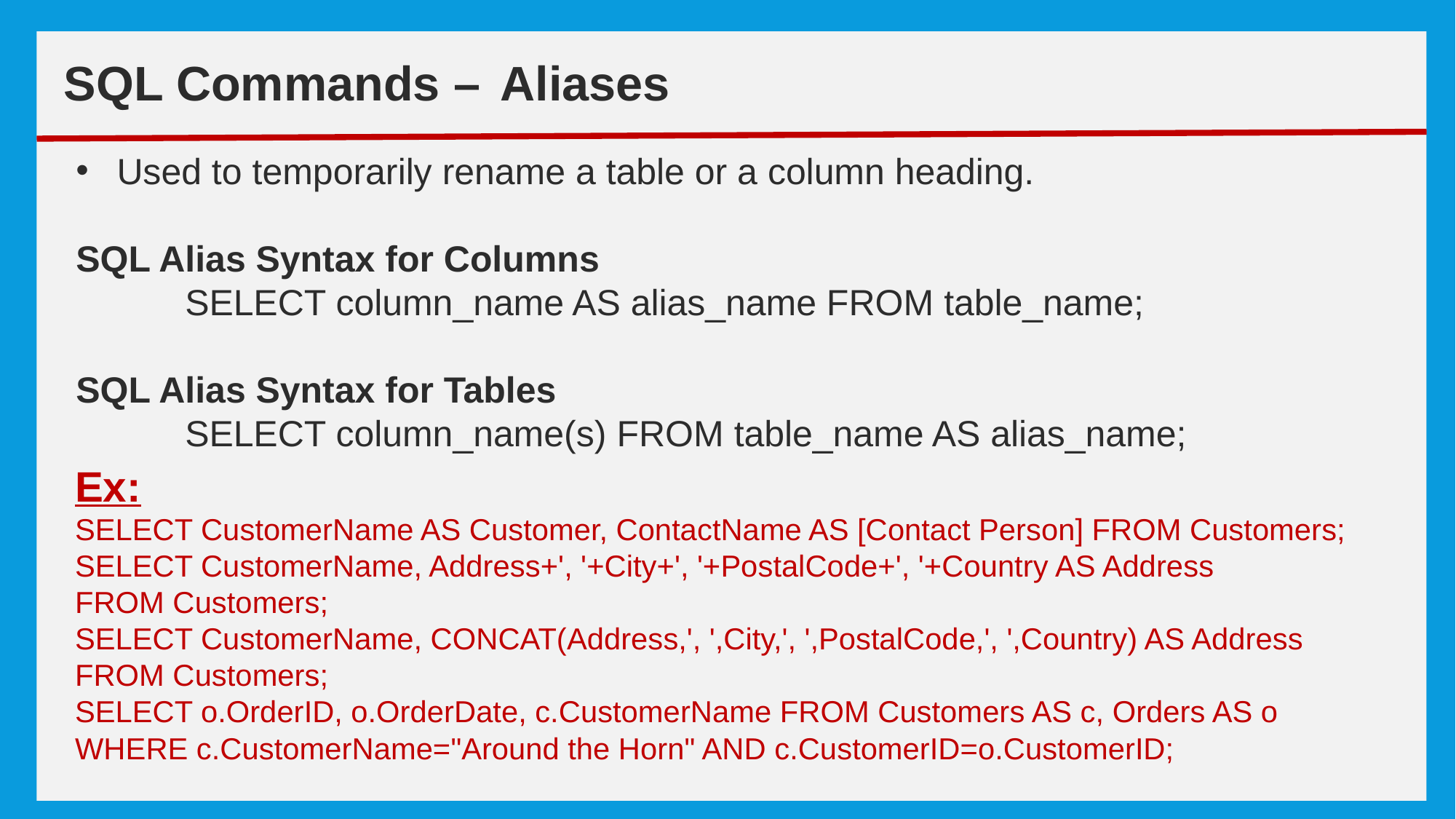

# exceptions
SQL Commands – 	Aliases

Used to temporarily rename a table or a column heading.

SQL Alias Syntax for Columns
	SELECT column_name AS alias_name FROM table_name;

SQL Alias Syntax for Tables
	SELECT column_name(s) FROM table_name AS alias_name;

Ex:
SELECT CustomerName AS Customer, ContactName AS [Contact Person] FROM Customers;
SELECT CustomerName, Address+', '+City+', '+PostalCode+', '+Country AS Address
FROM Customers;
SELECT CustomerName, CONCAT(Address,', ',City,', ',PostalCode,', ',Country) AS Address
FROM Customers;
SELECT o.OrderID, o.OrderDate, c.CustomerName FROM Customers AS c, Orders AS o
WHERE c.CustomerName="Around the Horn" AND c.CustomerID=o.CustomerID;